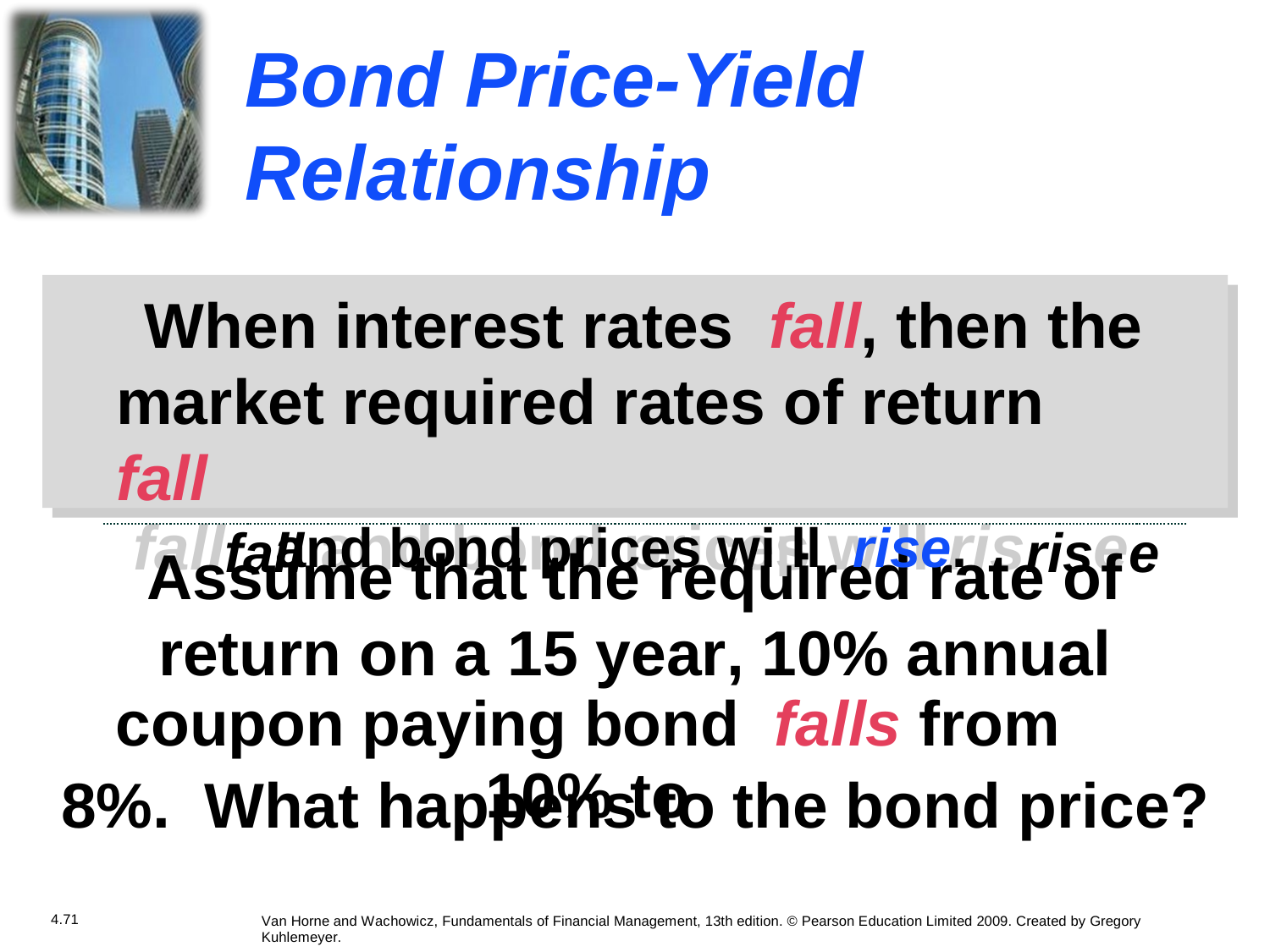

Bond
Price-Yield
Relationship

When interest rates ffaallll then the
market required rates of return fallfall and bond prices w ll risrisee

When interest rates  fall, then the market required rates of return  fall
and bond prices wiill  rise.

Assume that the required
rate of
return on a 15 year, 10% annual
coupon paying bond  falls from 10% to
8%.
What happens to the bond price?
4.71
Van Horne and Wachowicz, Fundamentals of Financial Management, 13th edition. © Pearson Education Limited 2009. Created by Gregory Kuhlemeyer.